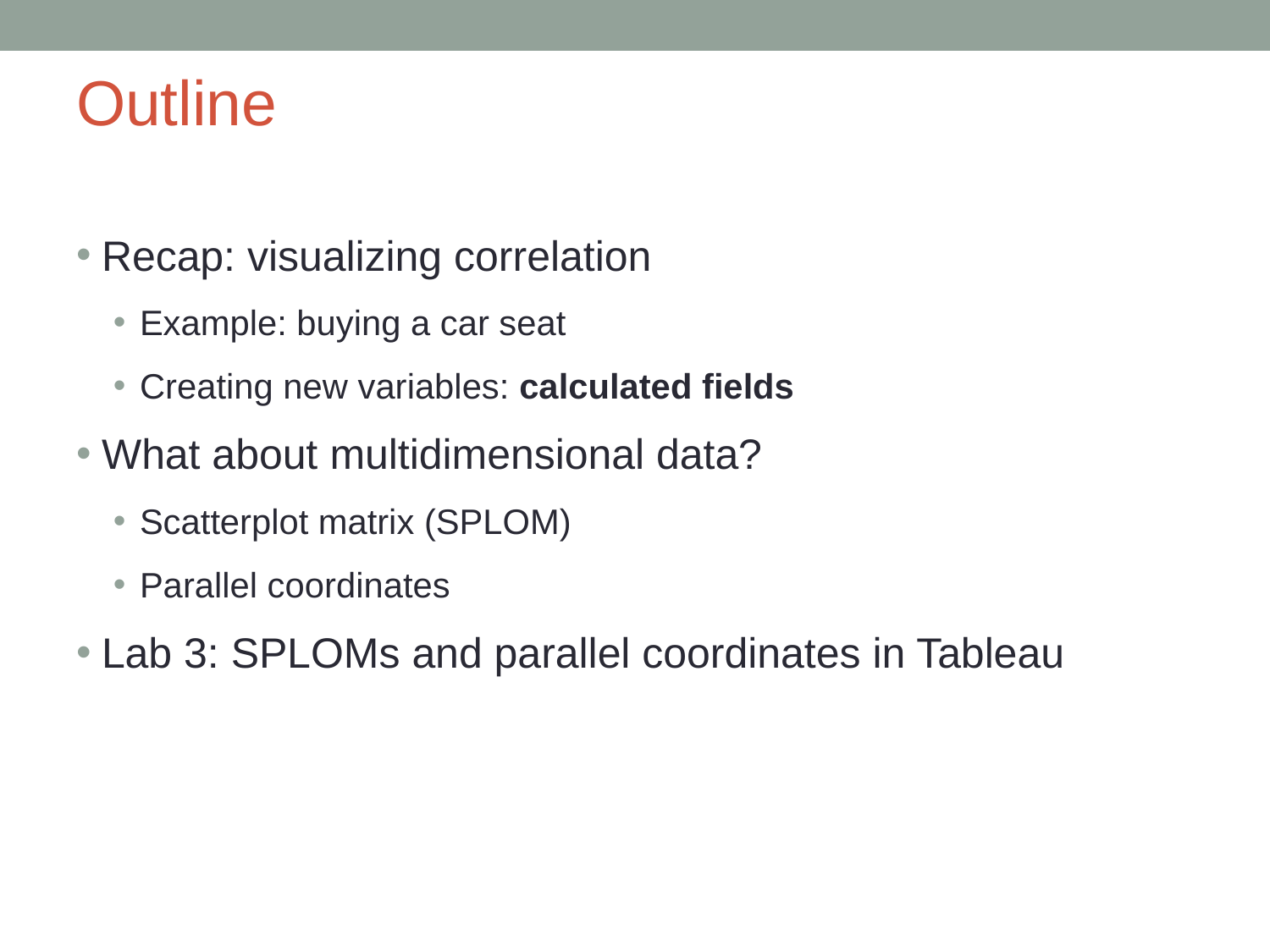

# Outline
Recap: visualizing correlation
Example: buying a car seat
Creating new variables: calculated fields
What about multidimensional data?
Scatterplot matrix (SPLOM)
Parallel coordinates
Lab 3: SPLOMs and parallel coordinates in Tableau